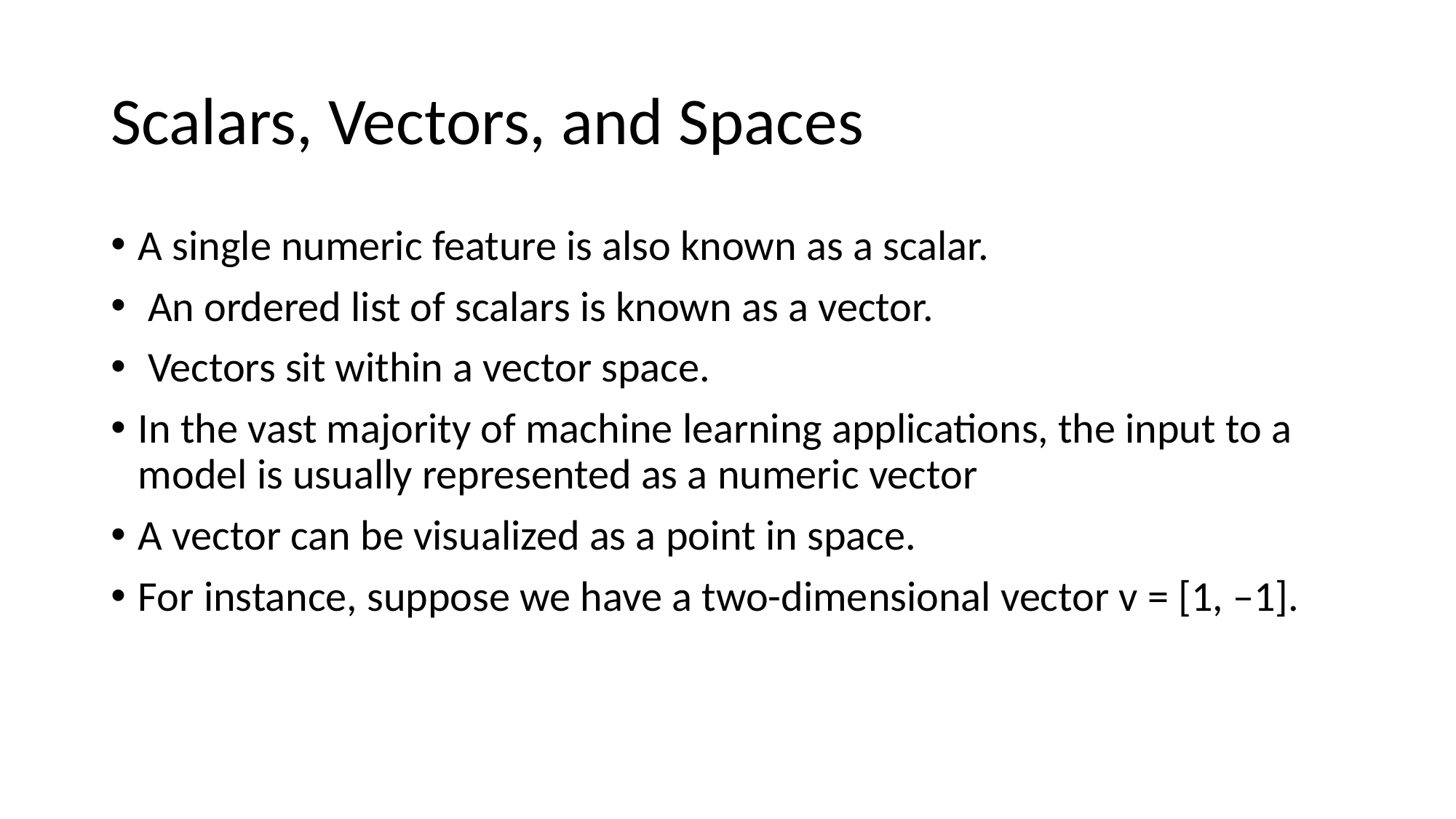

# Scalars, Vectors, and Spaces
A single numeric feature is also known as a scalar.
 An ordered list of scalars is known as a vector.
 Vectors sit within a vector space.
In the vast majority of machine learning applications, the input to a model is usually represented as a numeric vector
A vector can be visualized as a point in space.
For instance, suppose we have a two-dimensional vector v = [1, –1].